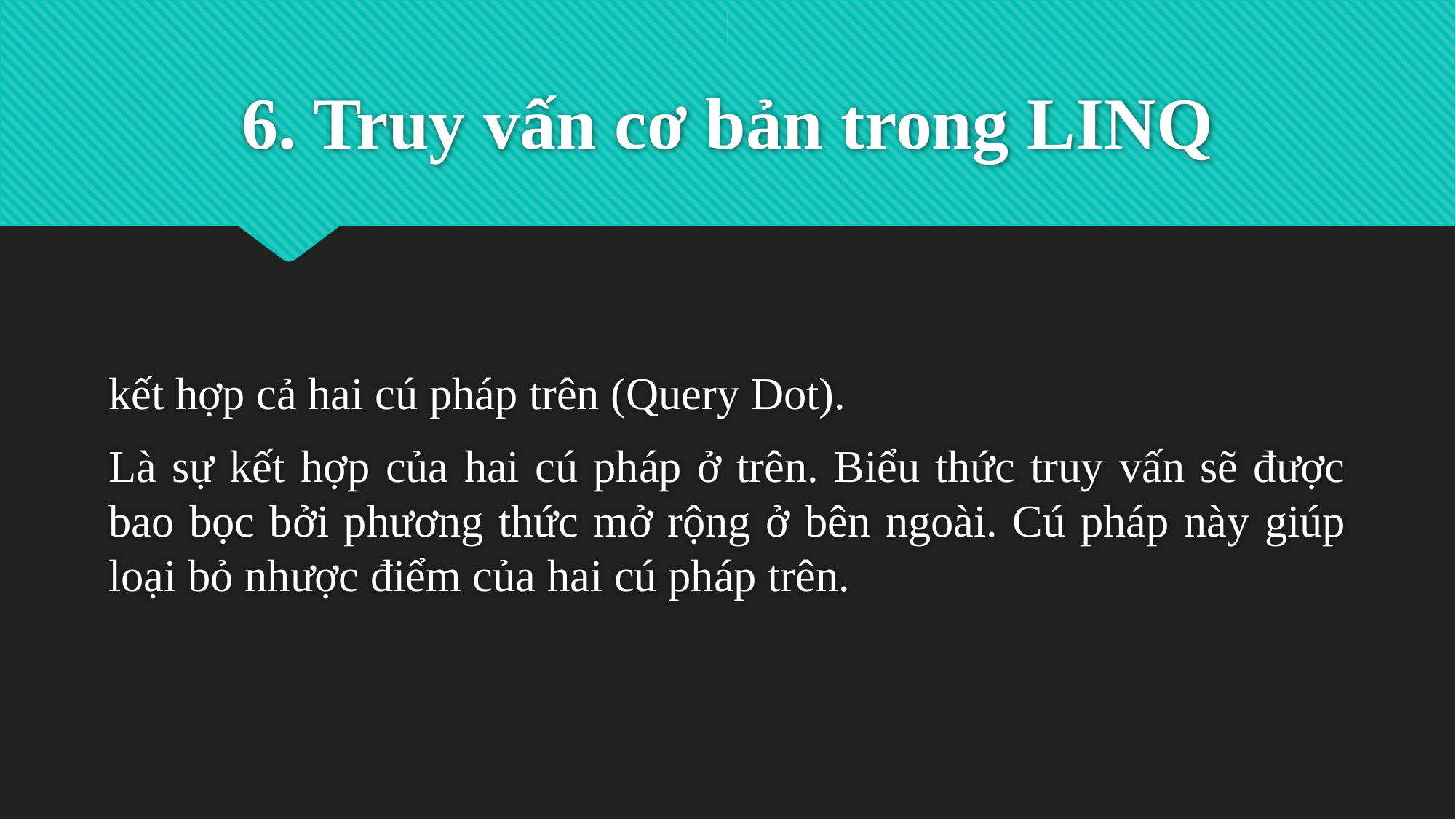

# 6. Truy vấn cơ bản trong LINQ
kết hợp cả hai cú pháp trên (Query Dot).
Là sự kết hợp của hai cú pháp ở trên. Biểu thức truy vấn sẽ được bao bọc bởi phương thức mở rộng ở bên ngoài. Cú pháp này giúp loại bỏ nhược điểm của hai cú pháp trên.